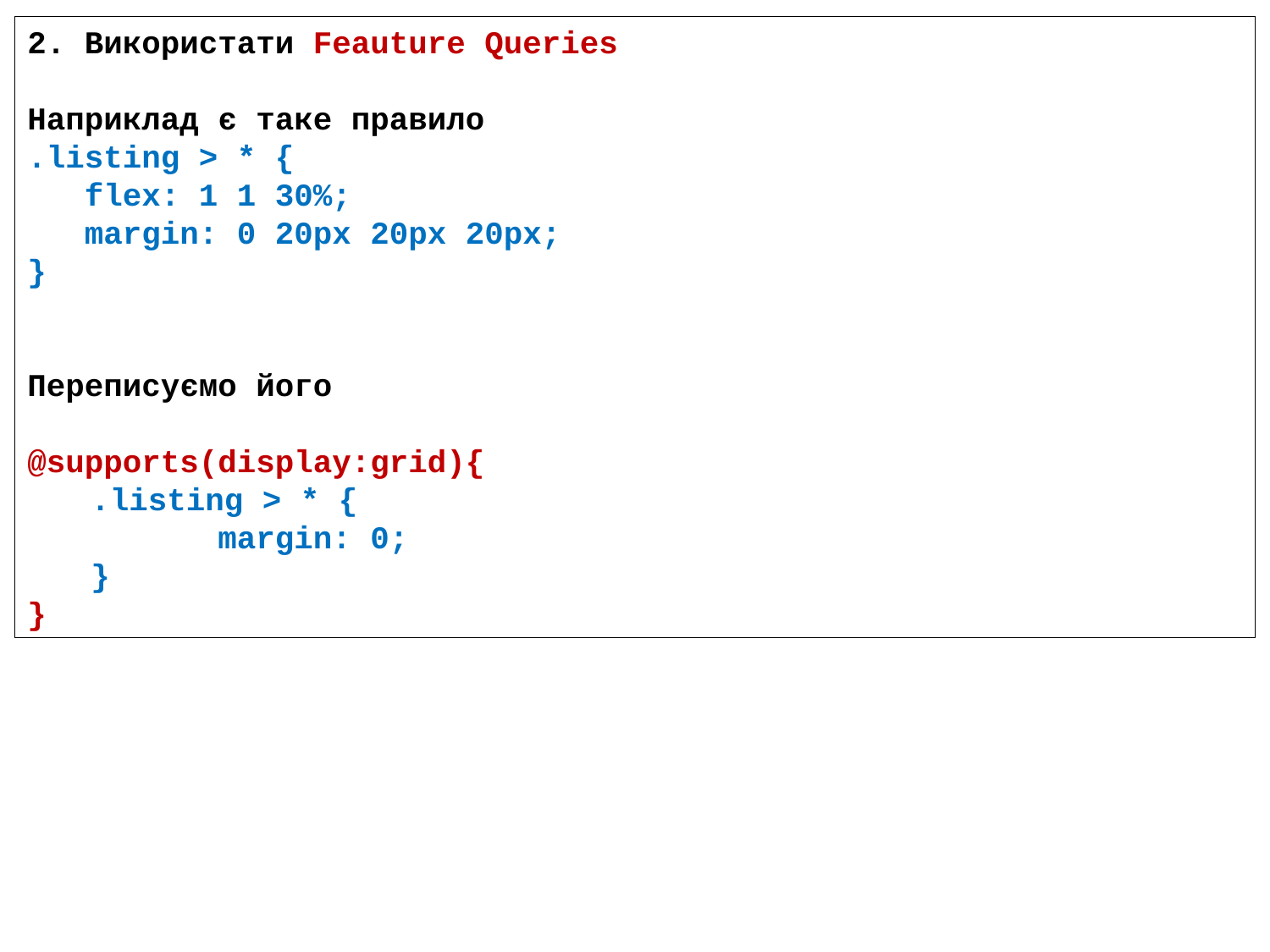

2. Використати Feauture Queries

Наприклад є таке правило
.listing > * {
   flex: 1 1 30%;
   margin: 0 20px 20px 20px;
}

Переписуємо його

@supports(display:grid){
.listing > * {
	margin: 0;
}
}